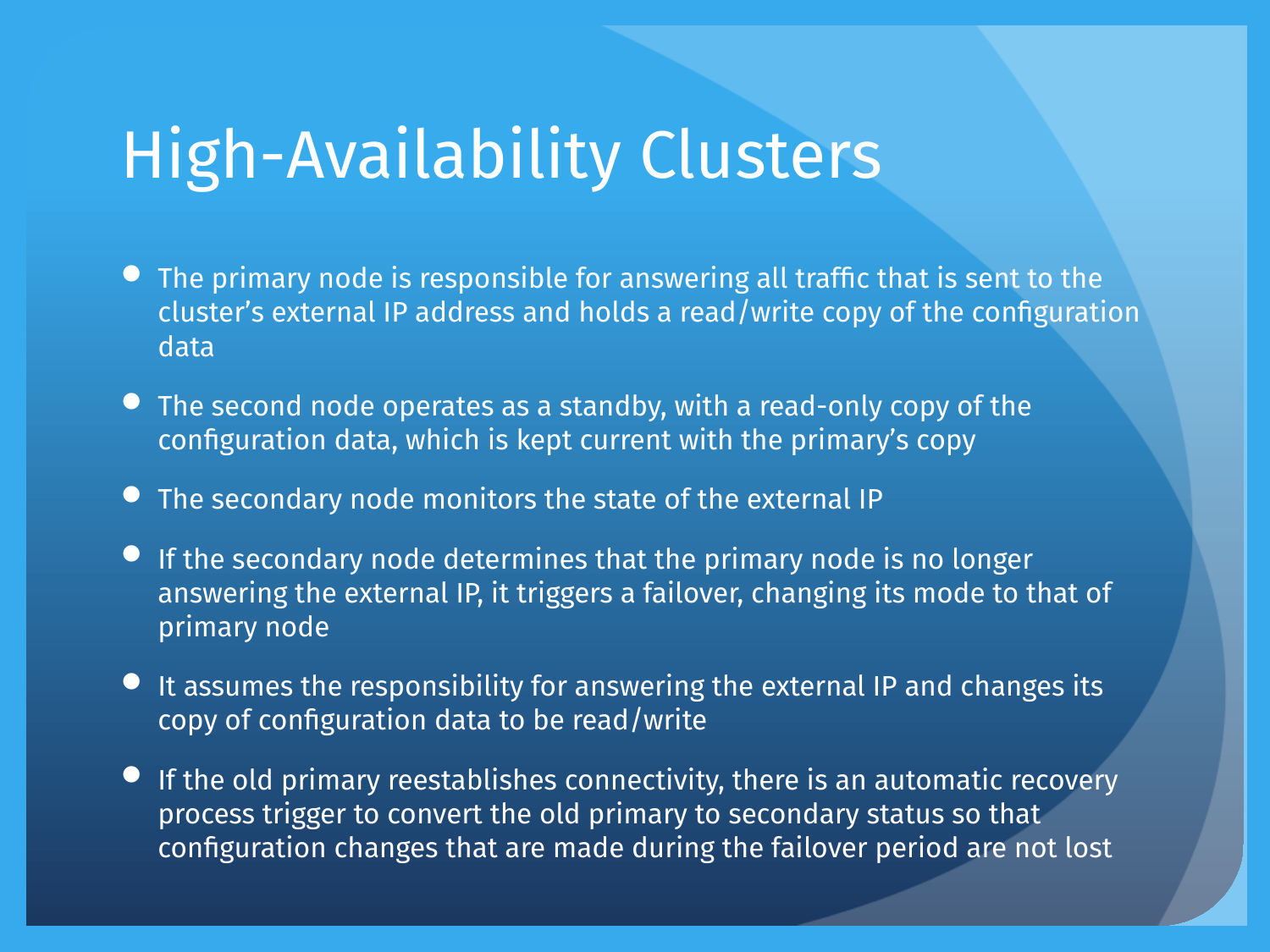

# High-Availability Clusters
The primary node is responsible for answering all traffic that is sent to the cluster’s external IP address and holds a read/write copy of the configuration data
The second node operates as a standby, with a read-only copy of the configuration data, which is kept current with the primary’s copy
The secondary node monitors the state of the external IP
If the secondary node determines that the primary node is no longer answering the external IP, it triggers a failover, changing its mode to that of primary node
It assumes the responsibility for answering the external IP and changes its copy of configuration data to be read/write
If the old primary reestablishes connectivity, there is an automatic recovery process trigger to convert the old primary to secondary status so that configuration changes that are made during the failover period are not lost